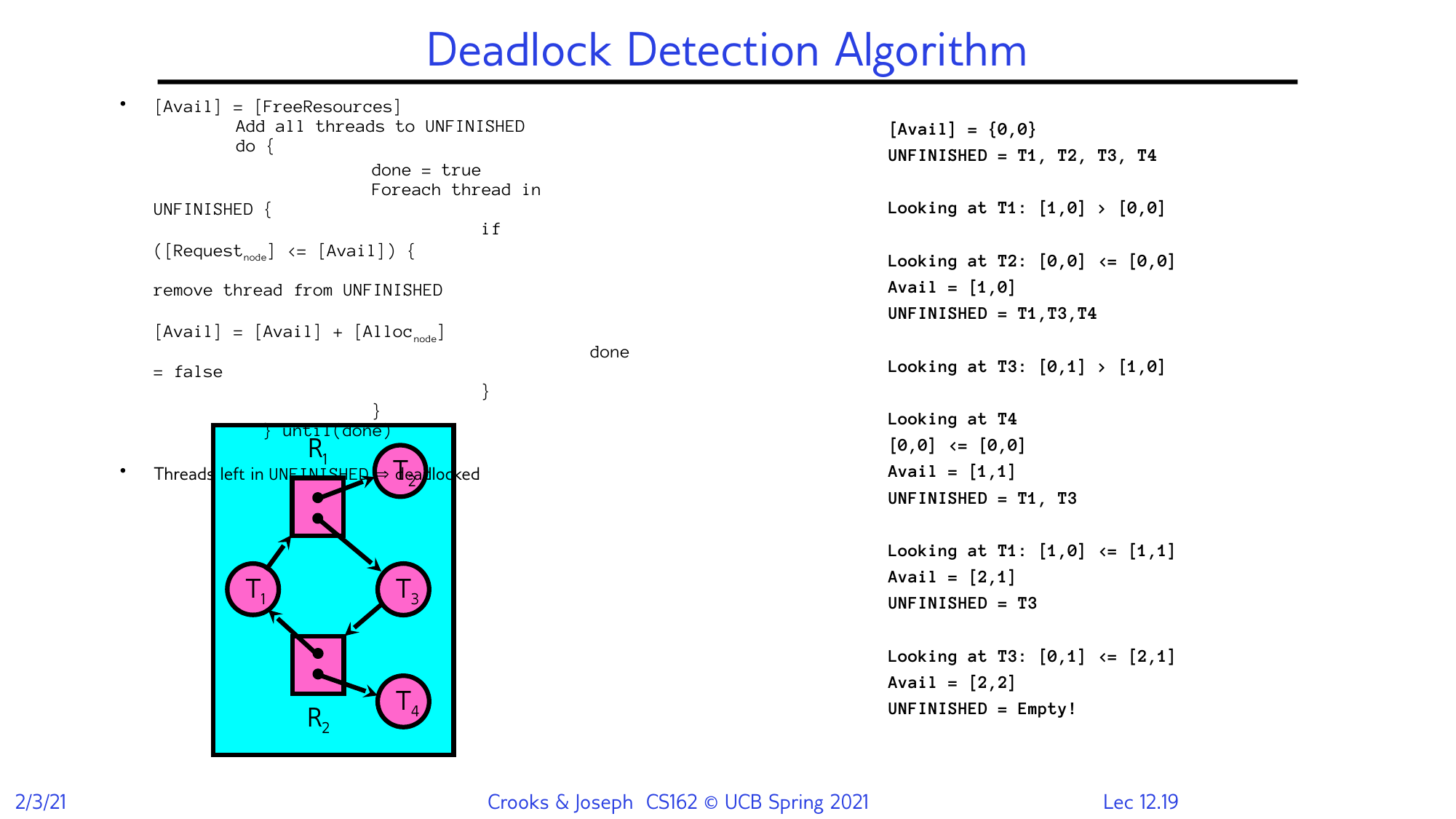

# Deadlock Detection Algorithm
[Avail] = [FreeResources]
	Add all threads to UNFINISHED
	do {
			done = true
		Foreach thread in UNFINISHED {
			if ([Requestnode] <= [Avail]) {
				remove thread from UNFINISHED
				[Avail] = [Avail] + [Allocnode]
				done = false
			}
		}
	} until(done)
Threads left in UNFINISHED ⇒ deadlocked
[Avail] = {0,0}
UNFINISHED = T1, T2, T3, T4

Looking at T1: [1,0] > [0,0]

Looking at T2: [0,0] <= [0,0]
Avail = [1,0]
UNFINISHED = T1,T3,T4

Looking at T3: [0,1] > [1,0]

Looking at T4
[0,0] <= [0,0]
Avail = [1,1]
UNFINISHED = T1, T3

Looking at T1: [1,0] <= [1,1]
Avail = [2,1]
UNFINISHED = T3

Looking at T3: [0,1] <= [2,1]
Avail = [2,2]
UNFINISHED = Empty!

R1
T2

T1
T3

R2

T4